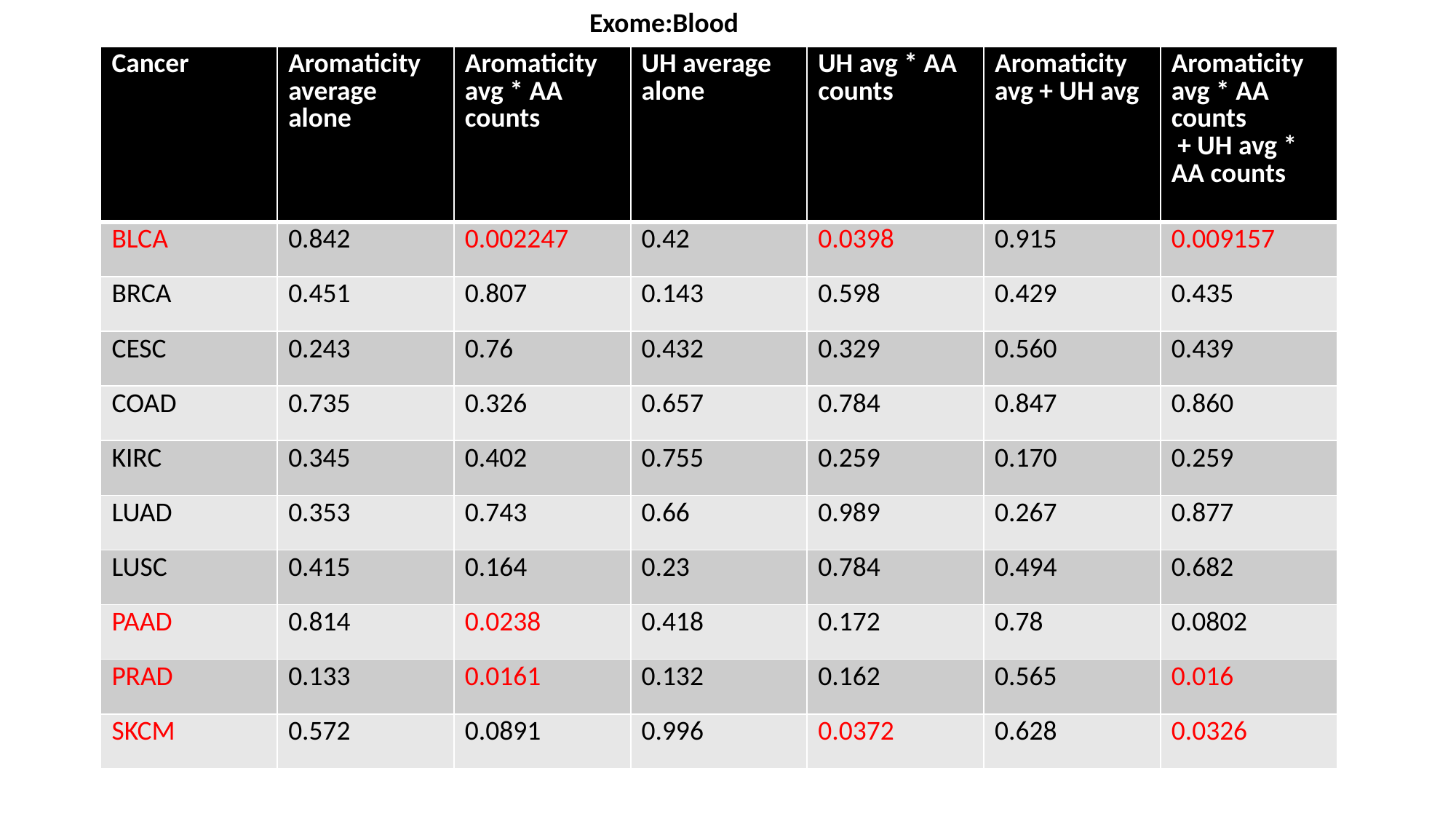

Exome:Blood
| Cancer | Aromaticity average alone | Aromaticity avg \* AA counts | UH average alone | UH avg \* AA counts | Aromaticity avg + UH avg | Aromaticity avg \* AA counts + UH avg \* AA counts |
| --- | --- | --- | --- | --- | --- | --- |
| BLCA | 0.842 | 0.002247 | 0.42 | 0.0398 | 0.915 | 0.009157 |
| BRCA | 0.451 | 0.807 | 0.143 | 0.598 | 0.429 | 0.435 |
| CESC | 0.243 | 0.76 | 0.432 | 0.329 | 0.560 | 0.439 |
| COAD | 0.735 | 0.326 | 0.657 | 0.784 | 0.847 | 0.860 |
| KIRC | 0.345 | 0.402 | 0.755 | 0.259 | 0.170 | 0.259 |
| LUAD | 0.353 | 0.743 | 0.66 | 0.989 | 0.267 | 0.877 |
| LUSC | 0.415 | 0.164 | 0.23 | 0.784 | 0.494 | 0.682 |
| PAAD | 0.814 | 0.0238 | 0.418 | 0.172 | 0.78 | 0.0802 |
| PRAD | 0.133 | 0.0161 | 0.132 | 0.162 | 0.565 | 0.016 |
| SKCM | 0.572 | 0.0891 | 0.996 | 0.0372 | 0.628 | 0.0326 |